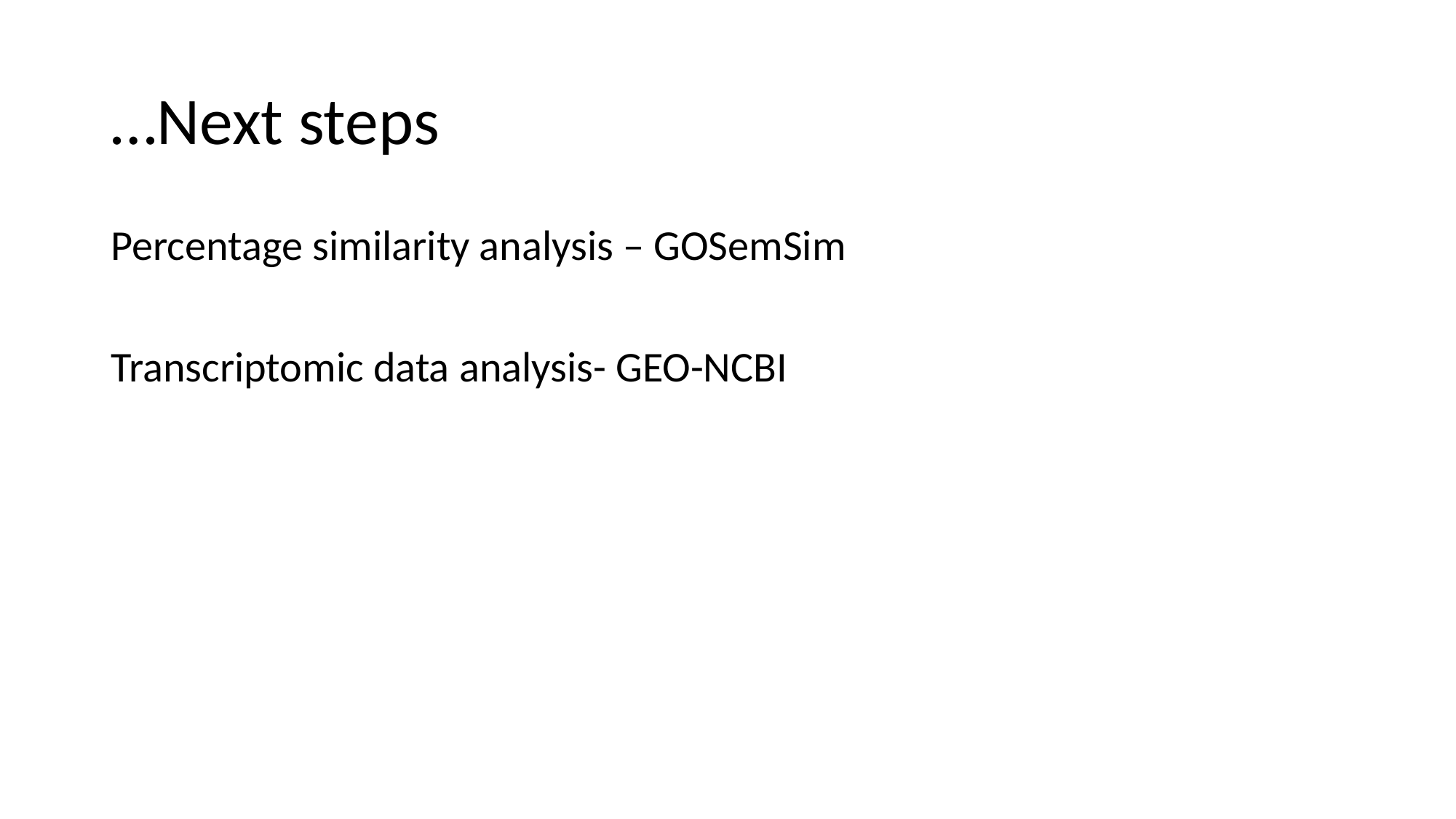

# …Next steps
Percentage similarity analysis – GOSemSim

Transcriptomic data analysis- GEO-NCBI